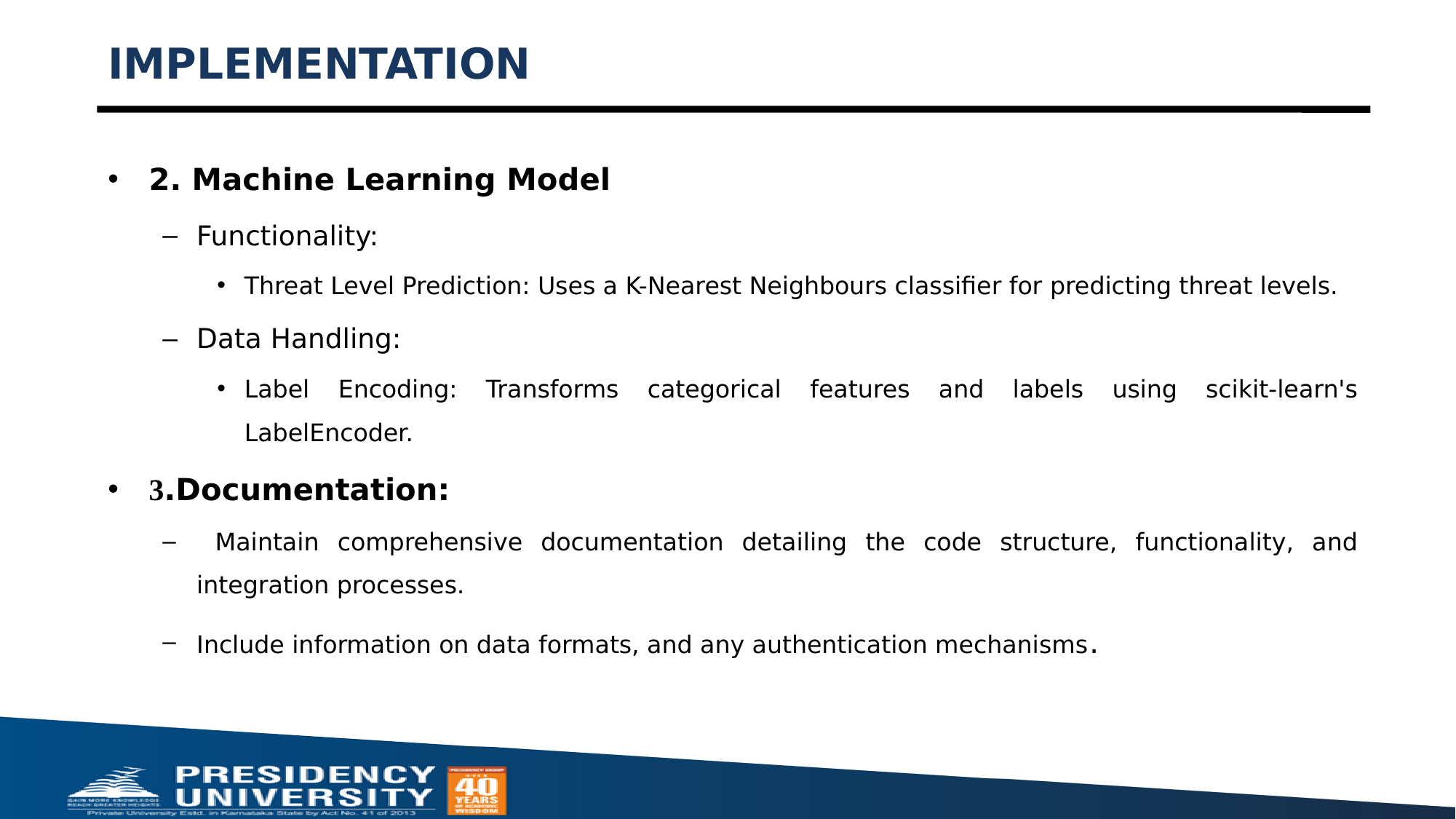

# IMPLEMENTATION
2. Machine Learning Model
Functionality:
Threat Level Prediction: Uses a K-Nearest Neighbours classifier for predicting threat levels.
Data Handling:
Label Encoding: Transforms categorical features and labels using scikit-learn's LabelEncoder.
3.Documentation:
 Maintain comprehensive documentation detailing the code structure, functionality, and integration processes.
Include information on data formats, and any authentication mechanisms.